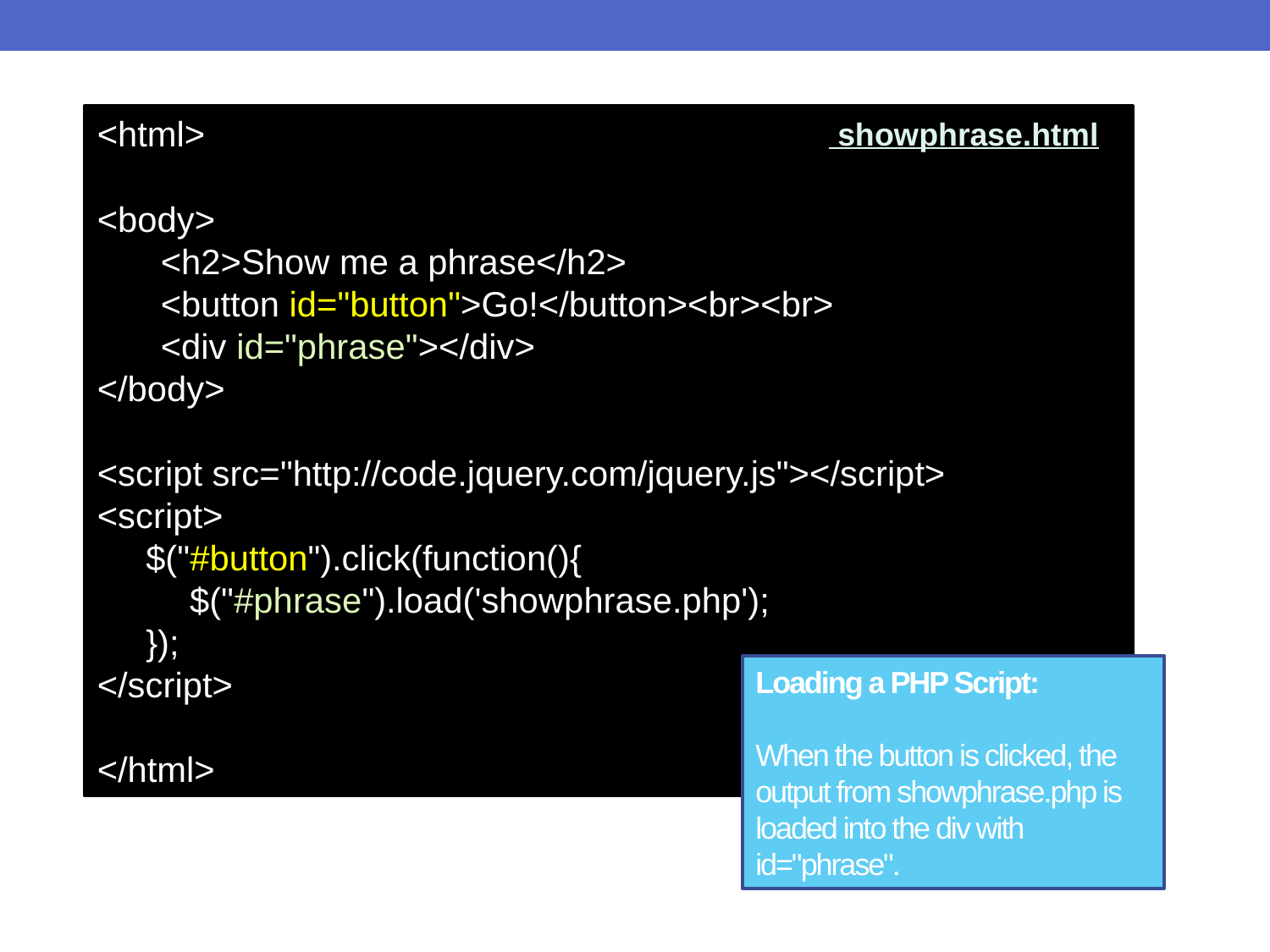

<html>

<body>
	<h2>Show me a phrase</h2>
	<button id="button">Go!</button><br><br>
	<div id="phrase"></div>
</body>

<script src="http://code.jquery.com/jquery.js"></script>
<script>
     $("#button").click(function(){
	   $("#phrase").load('showphrase.php');
     });
</script>

</html>
 showphrase.html
Loading a PHP Script:

When the button is clicked, the output from showphrase.php is loaded into the div with id="phrase".